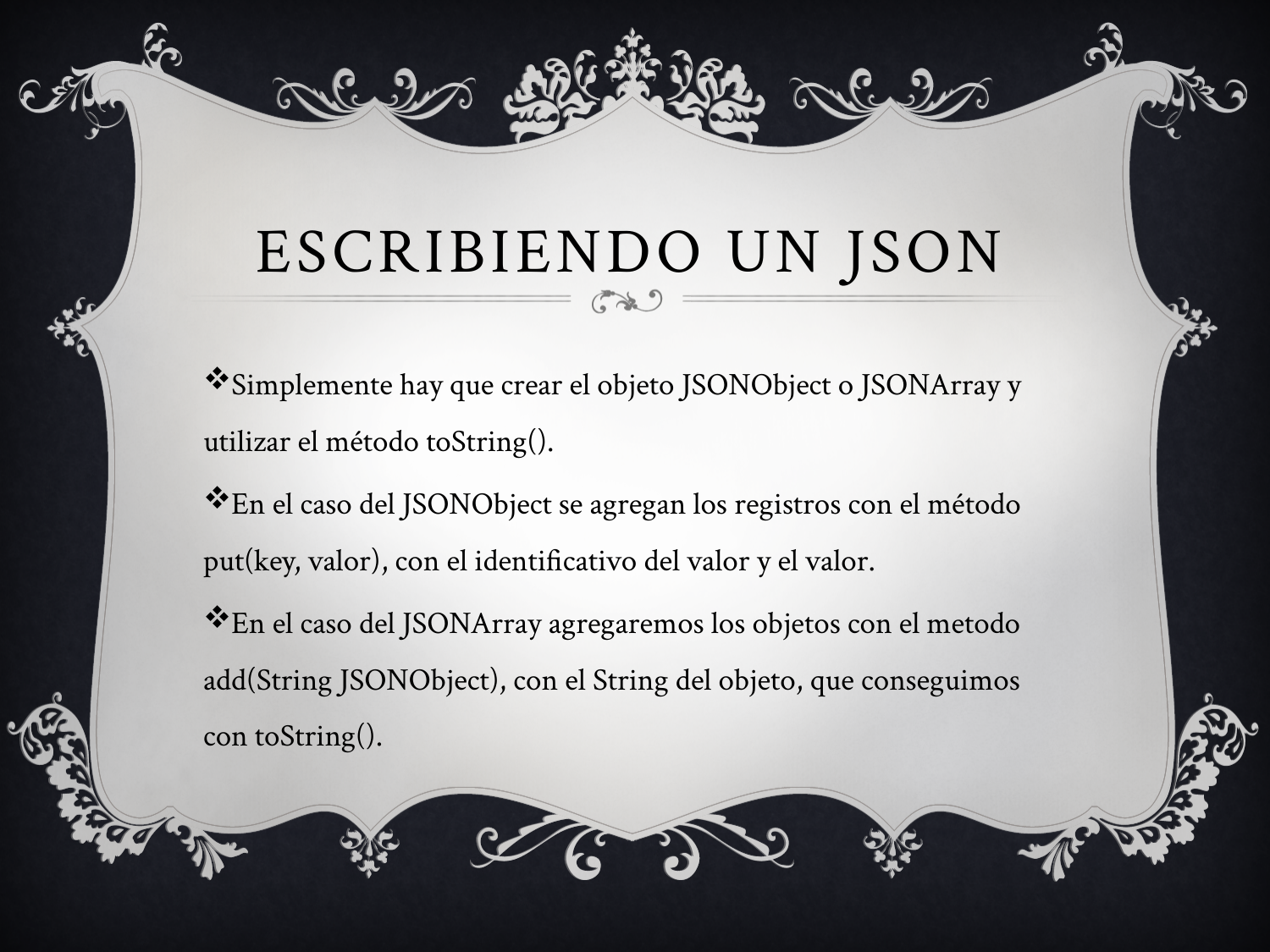

# Escribiendo un JSON
Simplemente hay que crear el objeto JSONObject o JSONArray y utilizar el método toString().
En el caso del JSONObject se agregan los registros con el método put(key, valor), con el identificativo del valor y el valor.
En el caso del JSONArray agregaremos los objetos con el metodo add(String JSONObject), con el String del objeto, que conseguimos con toString().